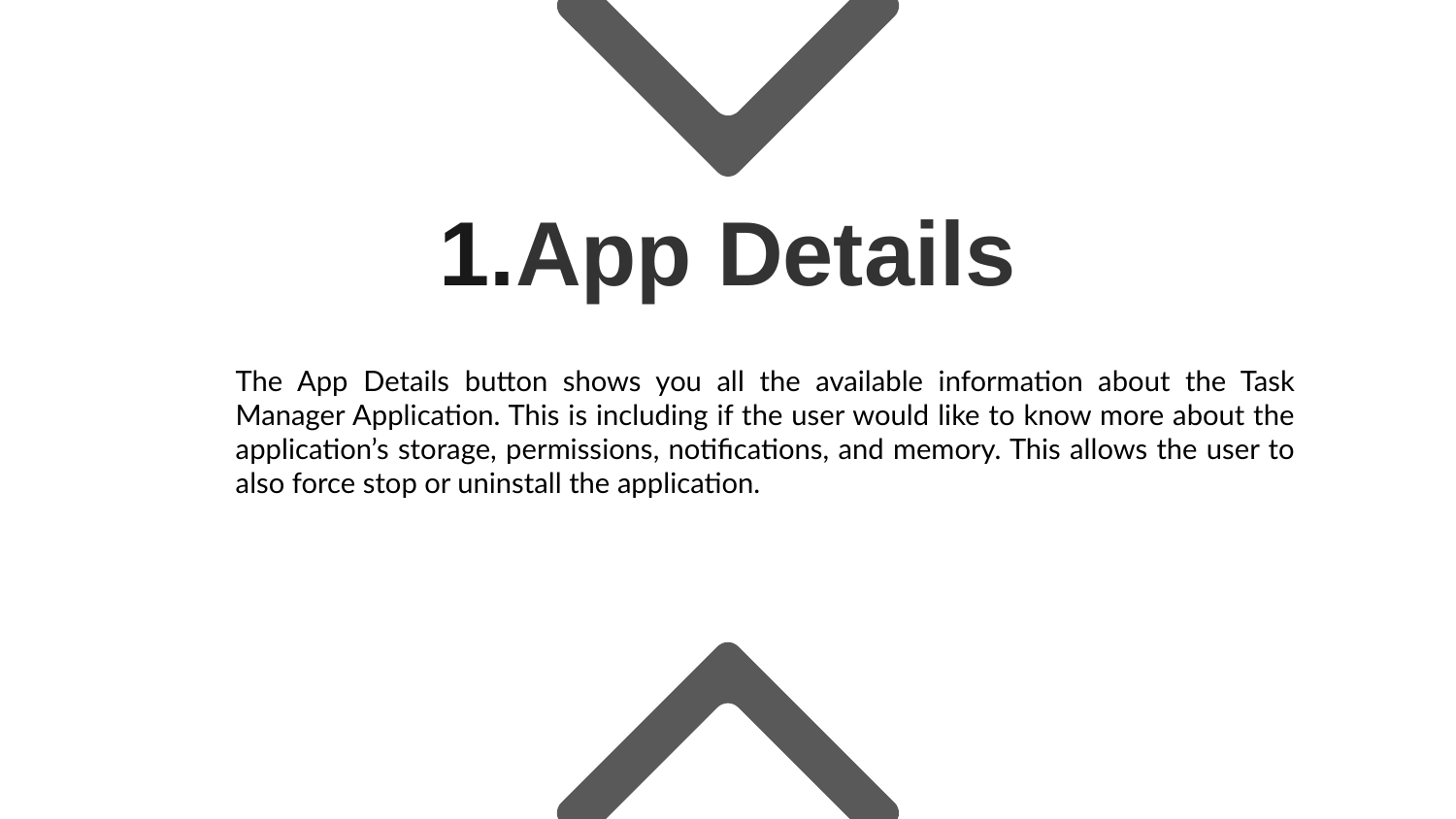

# App Details
The App Details button shows you all the available information about the Task Manager Application. This is including if the user would like to know more about the application’s storage, permissions, notifications, and memory. This allows the user to also force stop or uninstall the application.